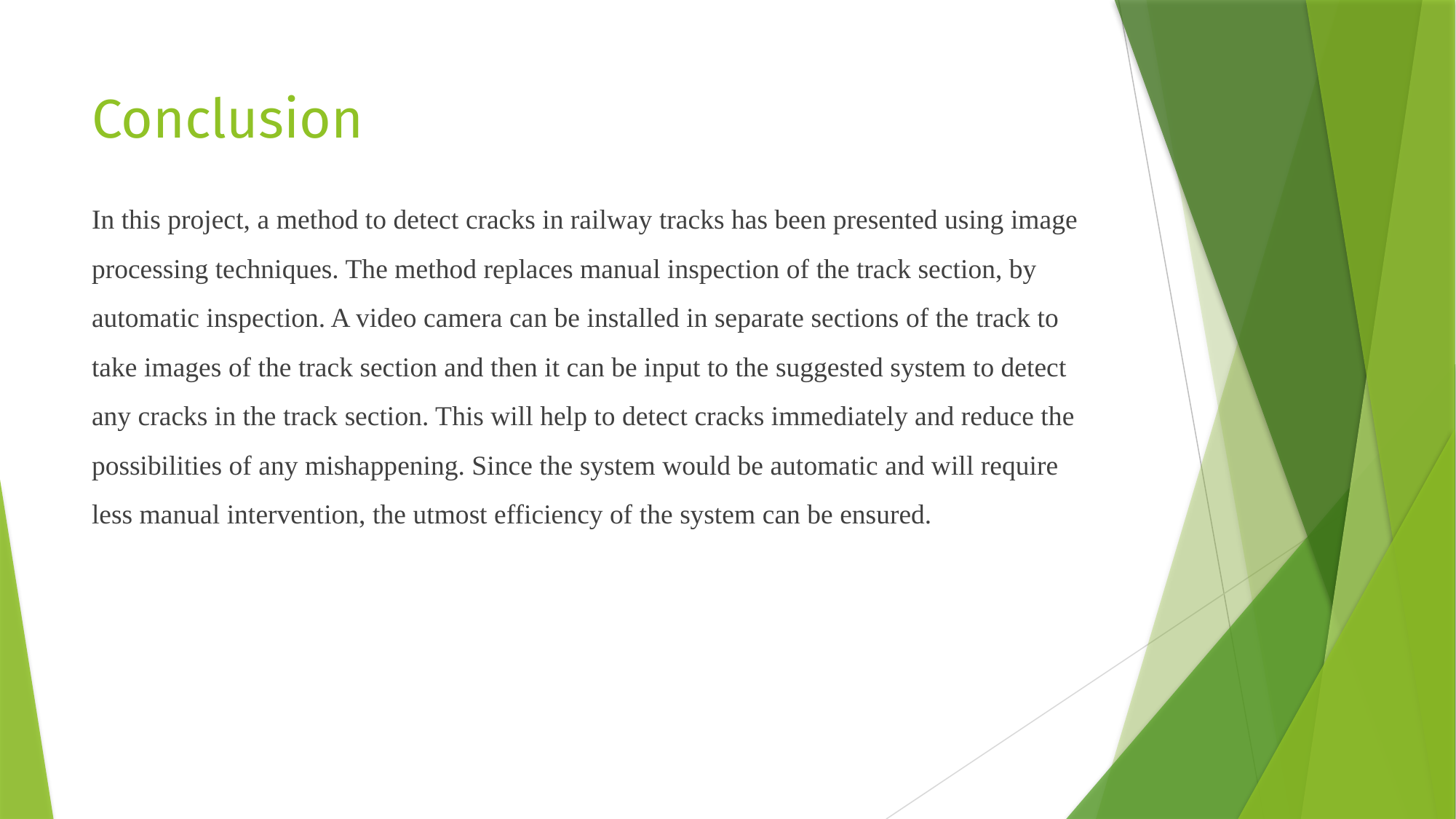

# Conclusion
In this project, a method to detect cracks in railway tracks has been presented using image processing techniques. The method replaces manual inspection of the track section, by automatic inspection. A video camera can be installed in separate sections of the track to take images of the track section and then it can be input to the suggested system to detect any cracks in the track section. This will help to detect cracks immediately and reduce the possibilities of any mishappening. Since the system would be automatic and will require less manual intervention, the utmost efficiency of the system can be ensured.